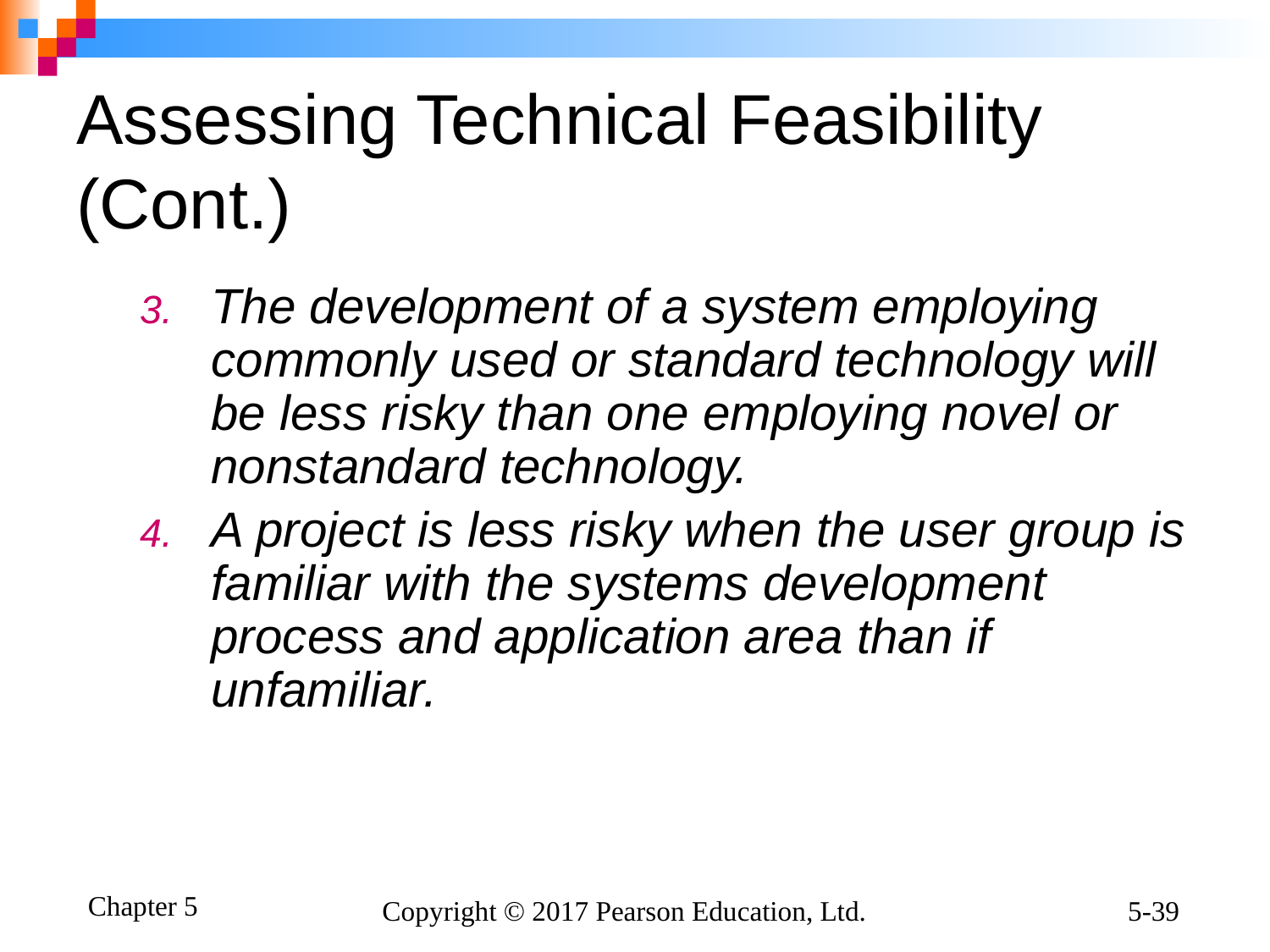

# Assessing Technical Feasibility (Cont.)
The development of a system employing commonly used or standard technology will be less risky than one employing novel or nonstandard technology.
A project is less risky when the user group is familiar with the systems development process and application area than if unfamiliar.